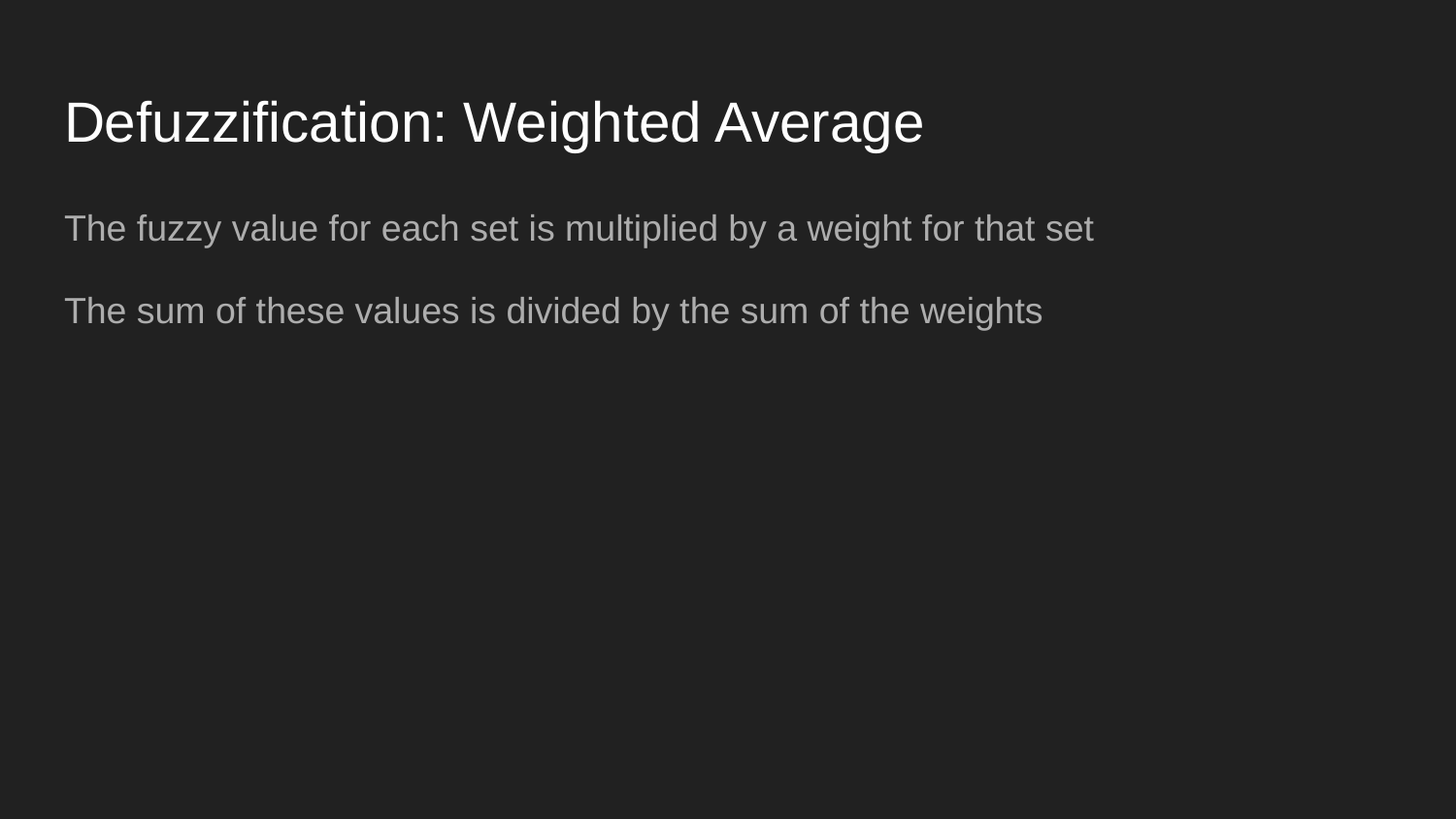

# Defuzzification: Weighted Average
The fuzzy value for each set is multiplied by a weight for that set
The sum of these values is divided by the sum of the weights